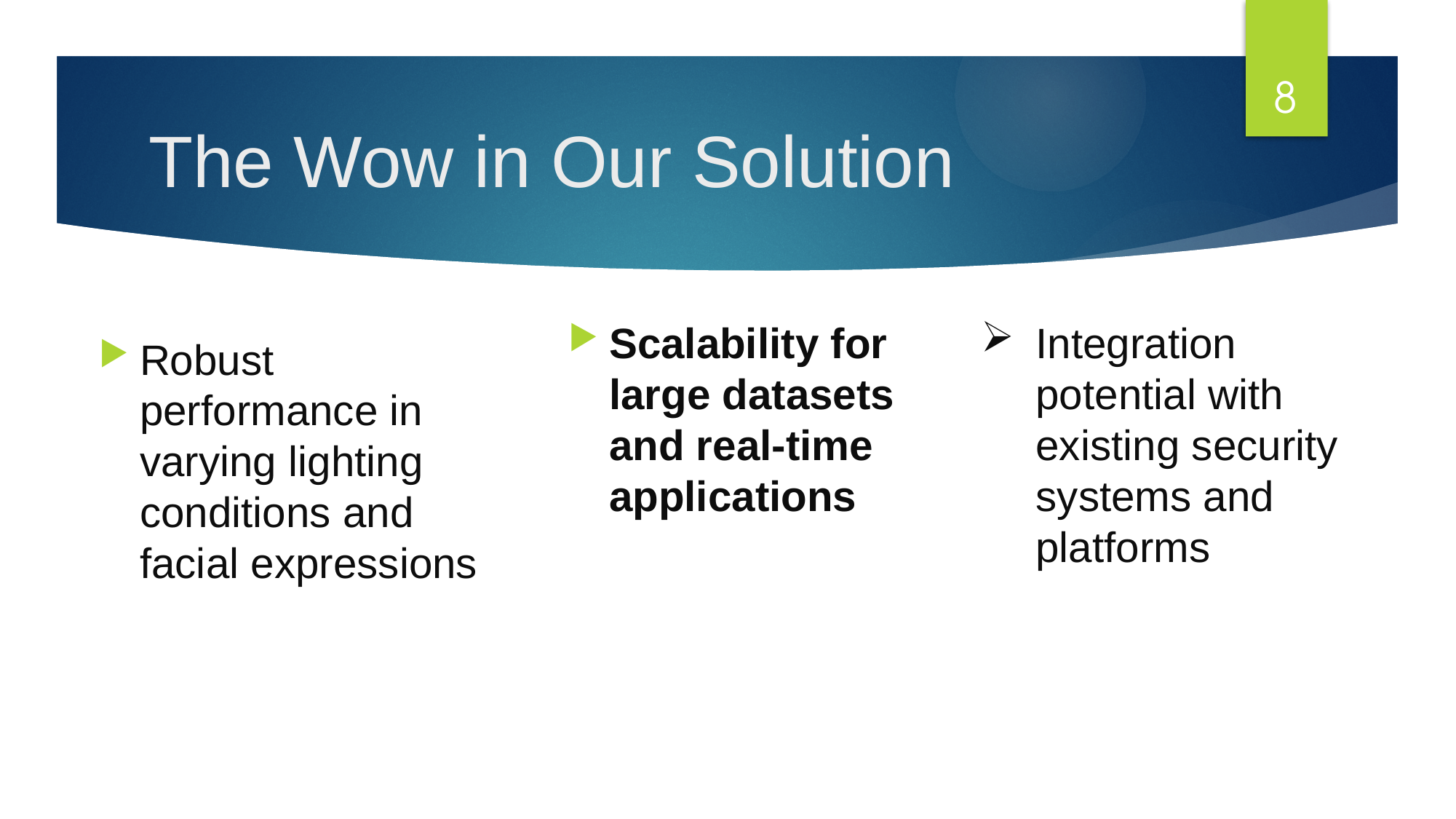

8
# The Wow in Our Solution
Scalability for large datasets and real-time applications
Integration potential with existing security systems and platforms
Robust performance in varying lighting conditions and facial expressions